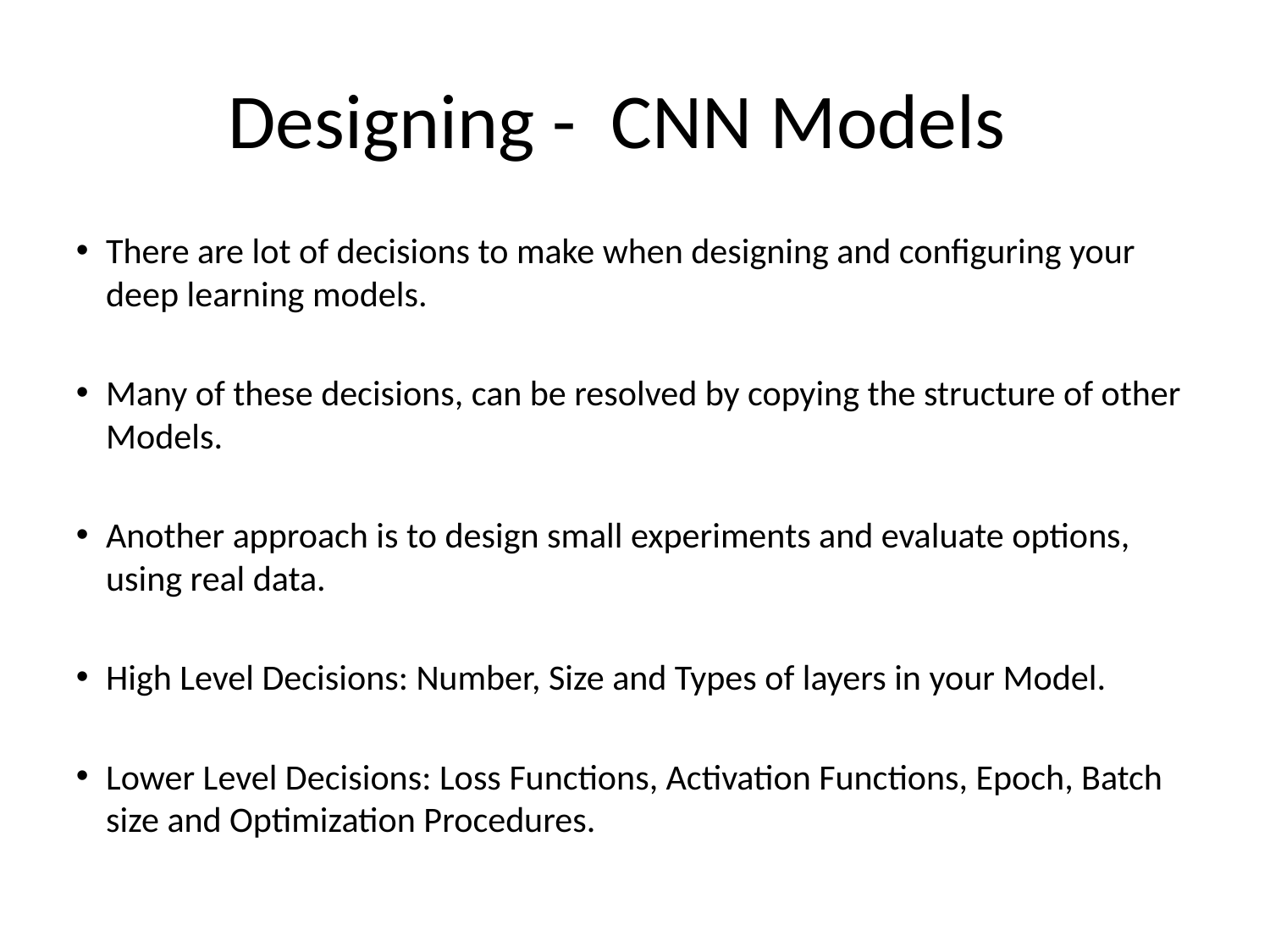

Designing -  CNN Models
There are lot of decisions to make when designing and configuring your deep learning models.

Many of these decisions, can be resolved by copying the structure of other Models.

Another approach is to design small experiments and evaluate options, using real data.

High Level Decisions: Number, Size and Types of layers in your Model.

Lower Level Decisions: Loss Functions, Activation Functions, Epoch, Batch size and Optimization Procedures.